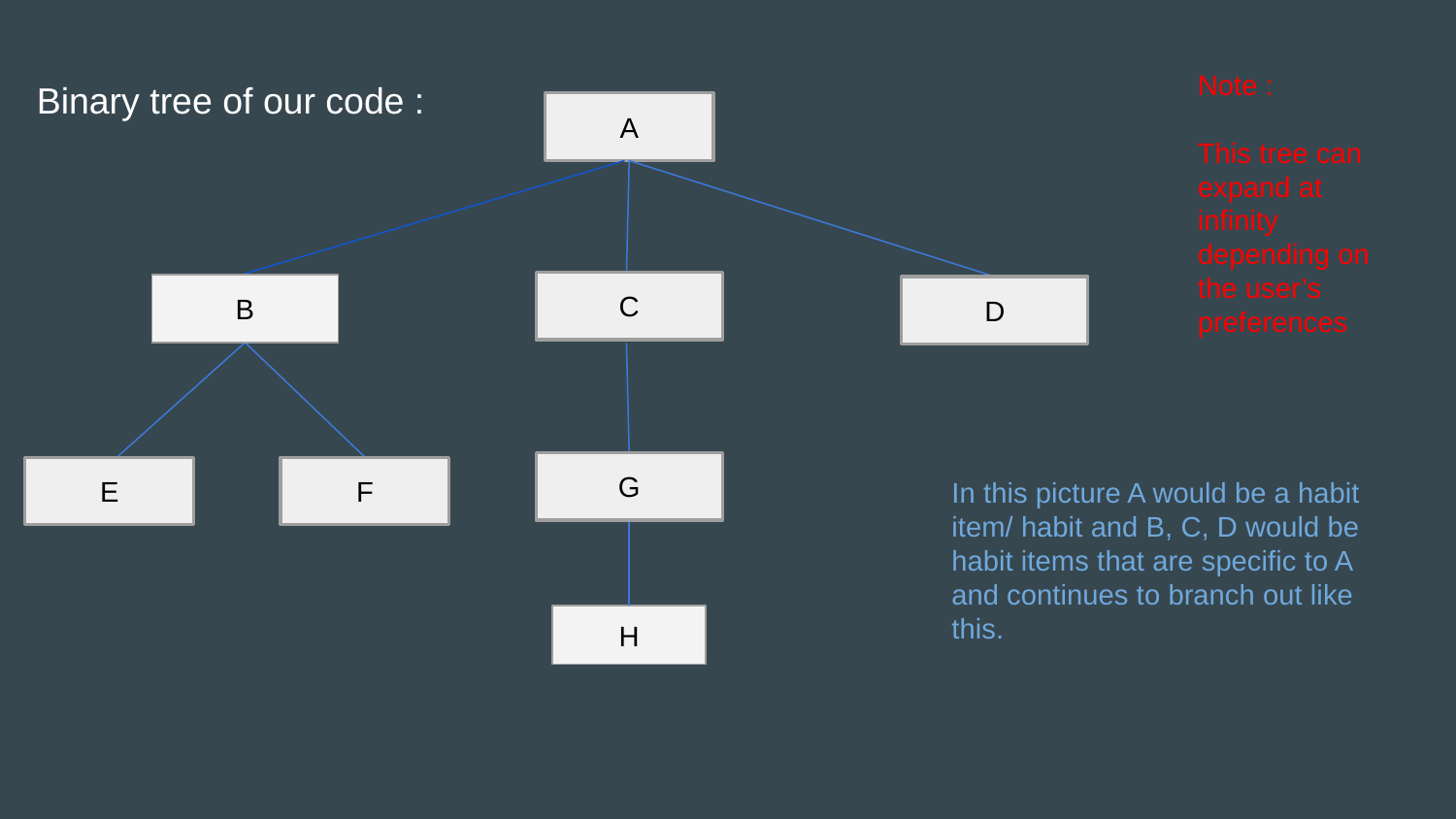

Note :

This tree can expand at infinity depending on the user’s
preferences

Binary tree of our code :

A

C
B
D
G
E
F
In this picture A would be a habit item/ habit and B, C, D would be habit items that are specific to A and continues to branch out like this.
H